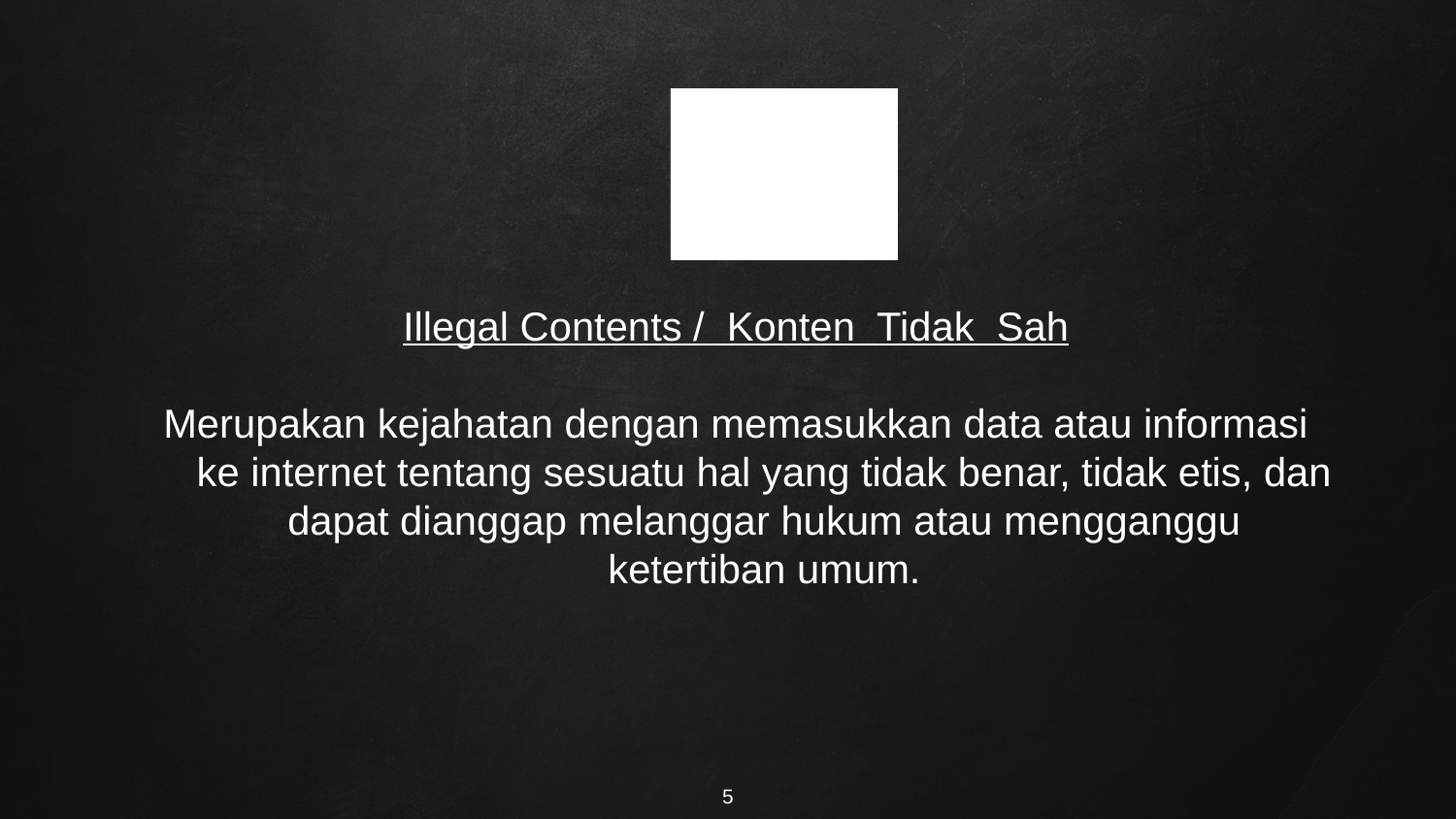

# 2

Illegal Contents /  Konten  Tidak  Sah
Merupakan kejahatan dengan memasukkan data atau informasi ke internet tentang sesuatu hal yang tidak benar, tidak etis, dan dapat dianggap melanggar hukum atau mengganggu ketertiban umum.
5